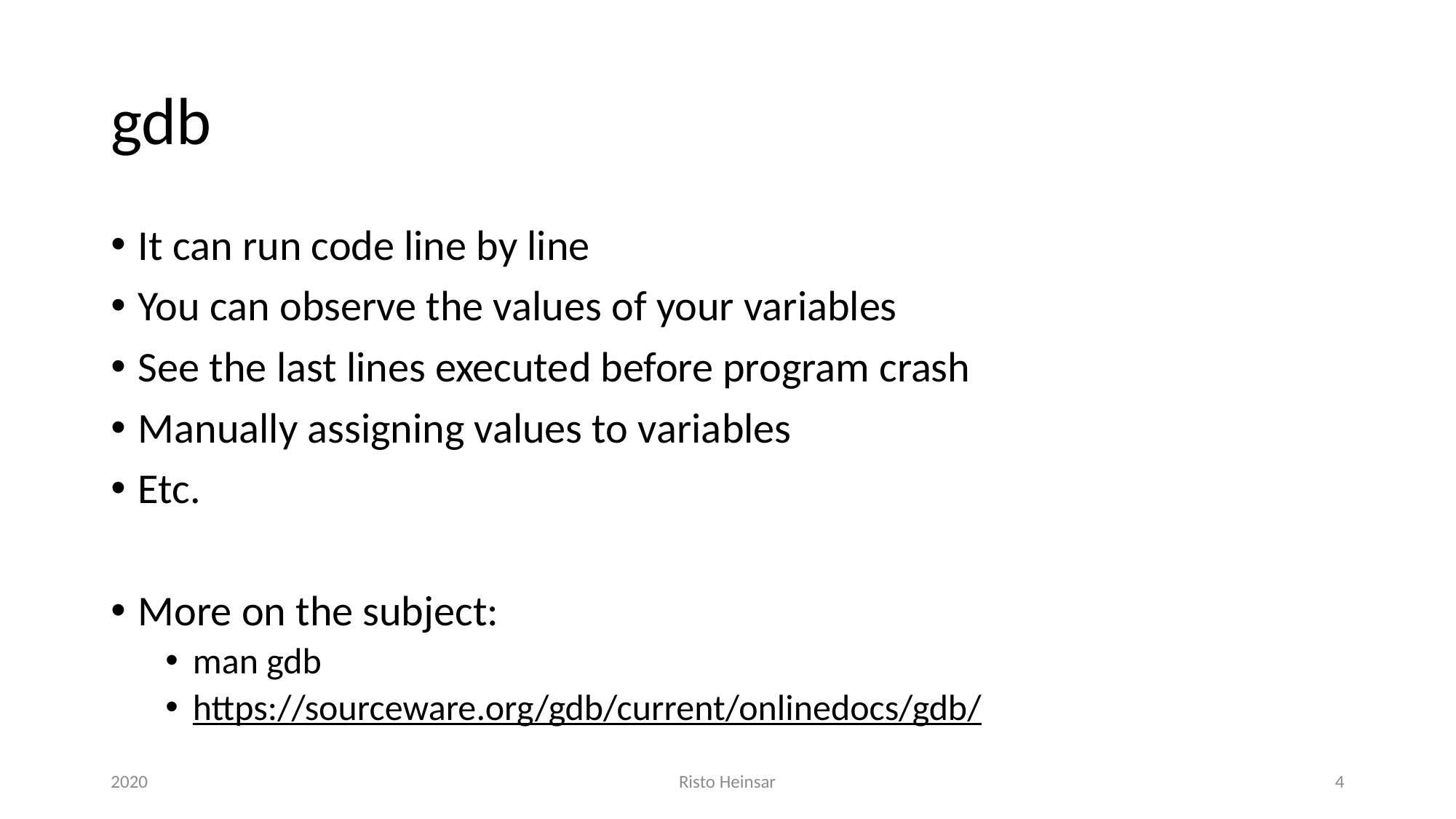

# gdb
It can run code line by line
You can observe the values of your variables
See the last lines executed before program crash
Manually assigning values to variables
Etc.

More on the subject:
man gdb
https://sourceware.org/gdb/current/onlinedocs/gdb/
2020
Risto Heinsar
4